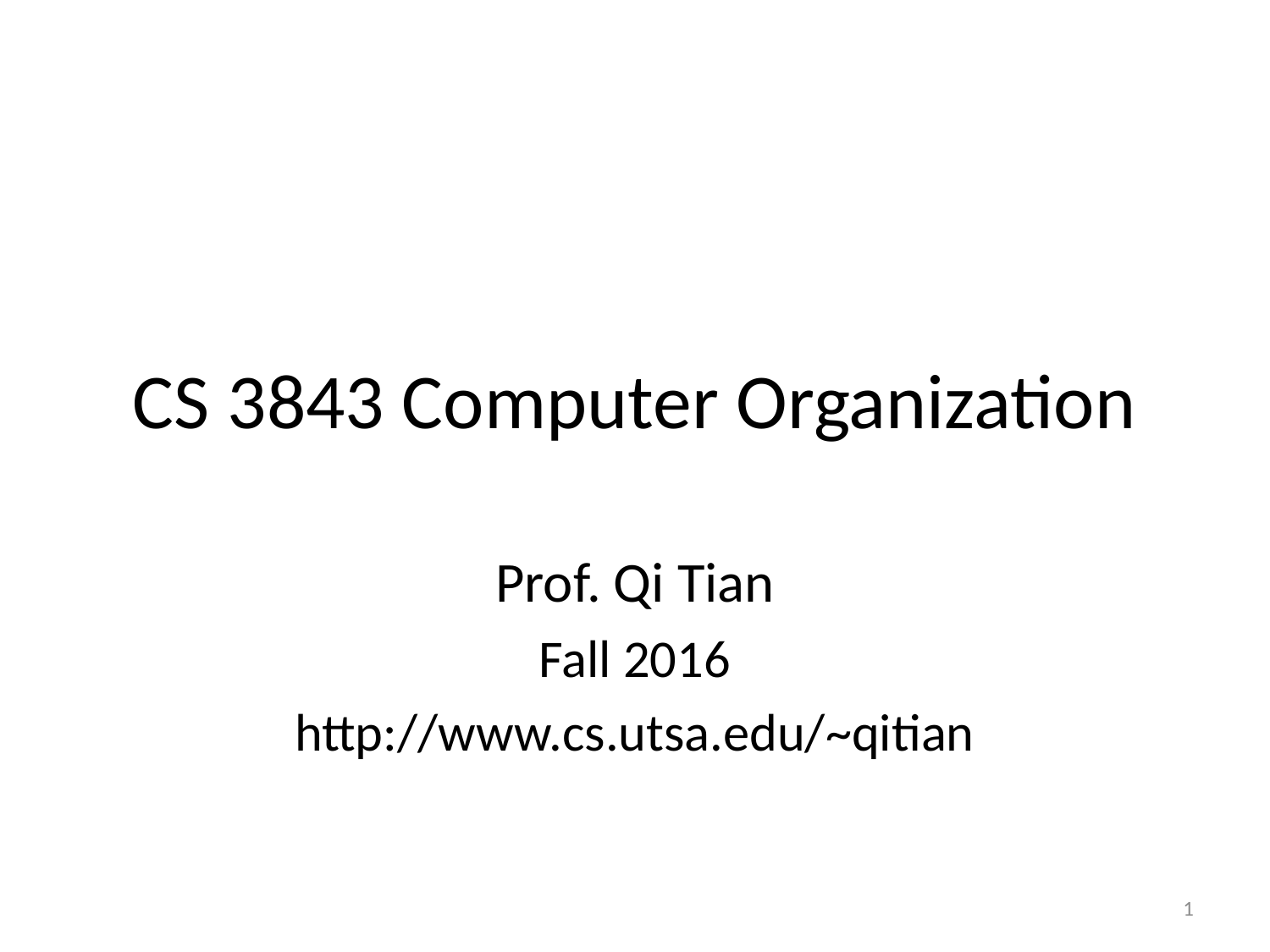

# CS 3843 Computer Organization
Prof. Qi Tian
Fall 2016
http://www.cs.utsa.edu/~qitian
1